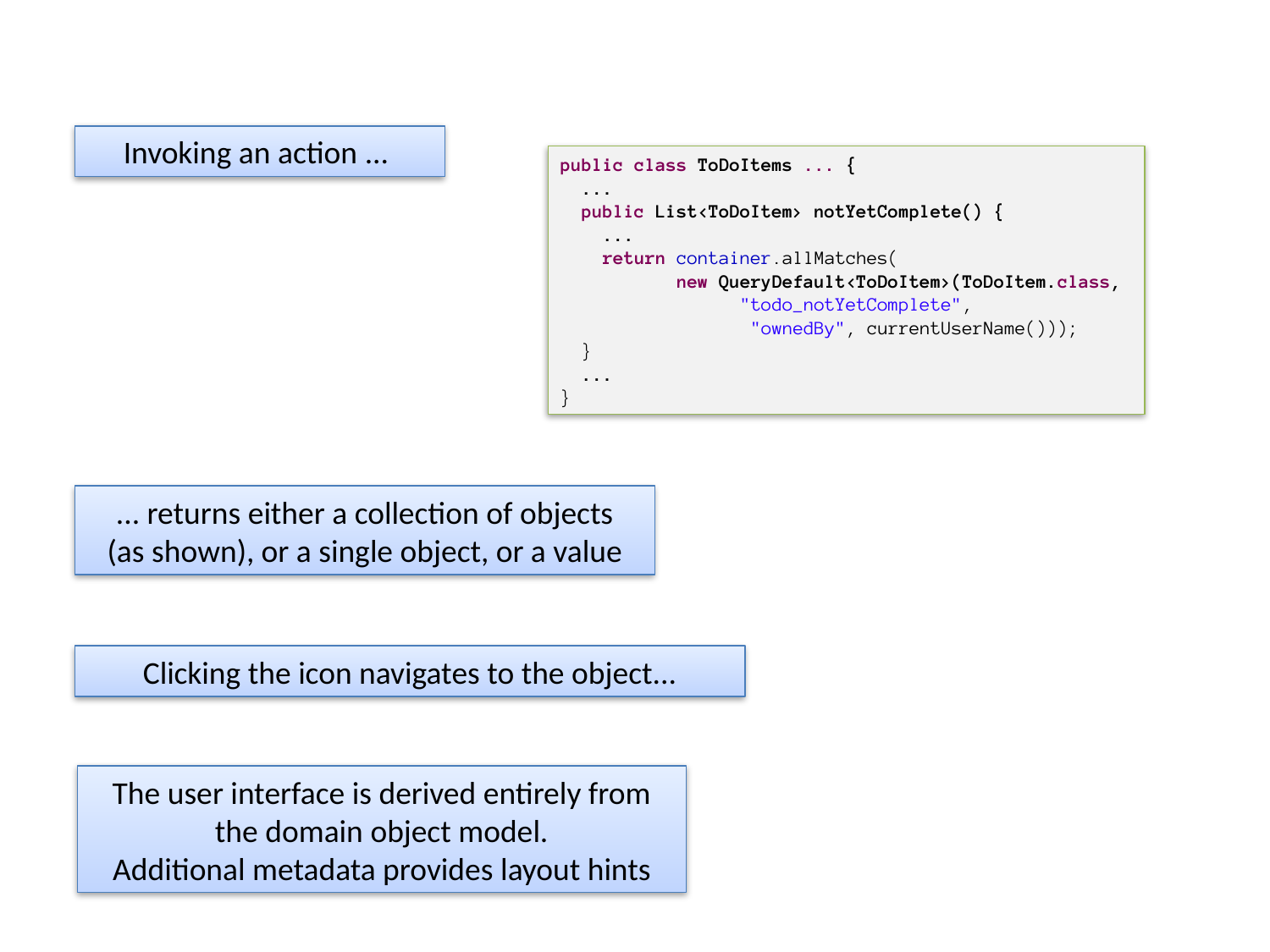

Invoking an action ...
public class ToDoItems ... {
  ...
  public List<ToDoItem> notYetComplete() {
    ...
    return container.allMatches(
           new QueryDefault<ToDoItem>(ToDoItem.class,
                 "todo_notYetComplete",
                  "ownedBy", currentUserName()));
  }
  ...
}
... returns either a collection of objects
(as shown), or a single object, or a value
Clicking the icon navigates to the object...
The user interface is derived entirely from the domain object model.
Additional metadata provides layout hints